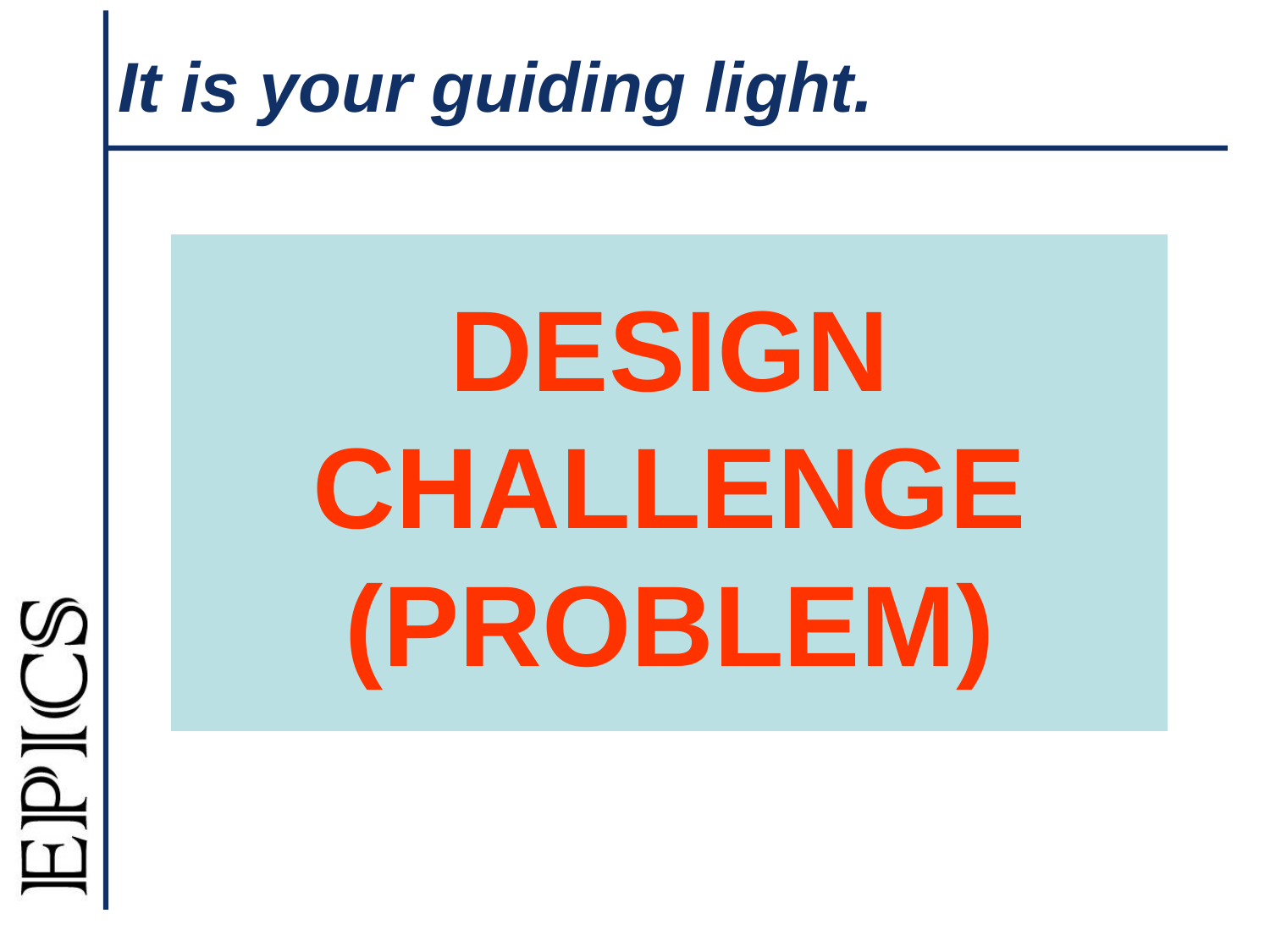

# It is your guiding light.
DESIGN CHALLENGE (PROBLEM)